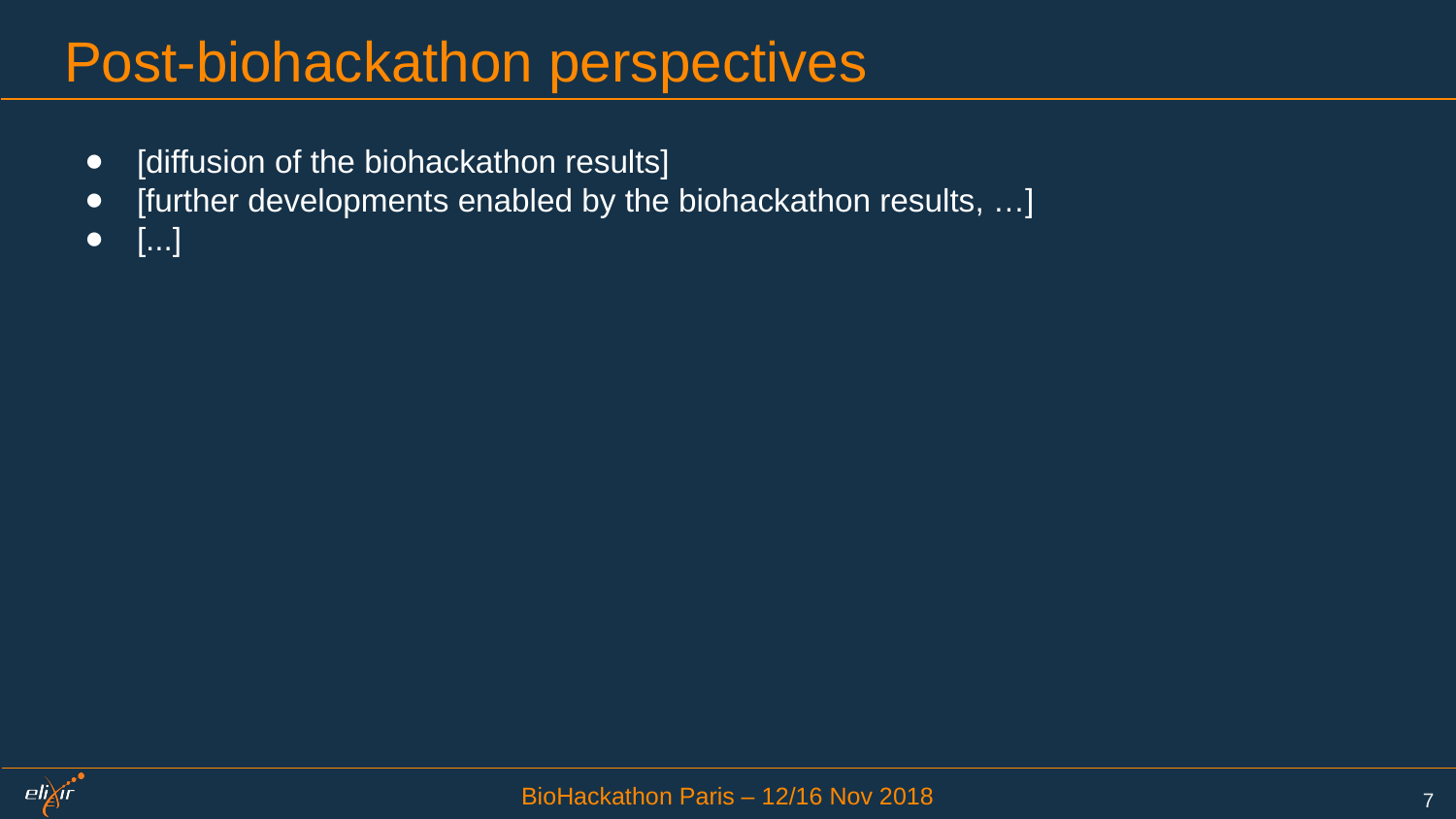

# Post-biohackathon perspectives
[diffusion of the biohackathon results]
[further developments enabled by the biohackathon results, …]
[...]
7